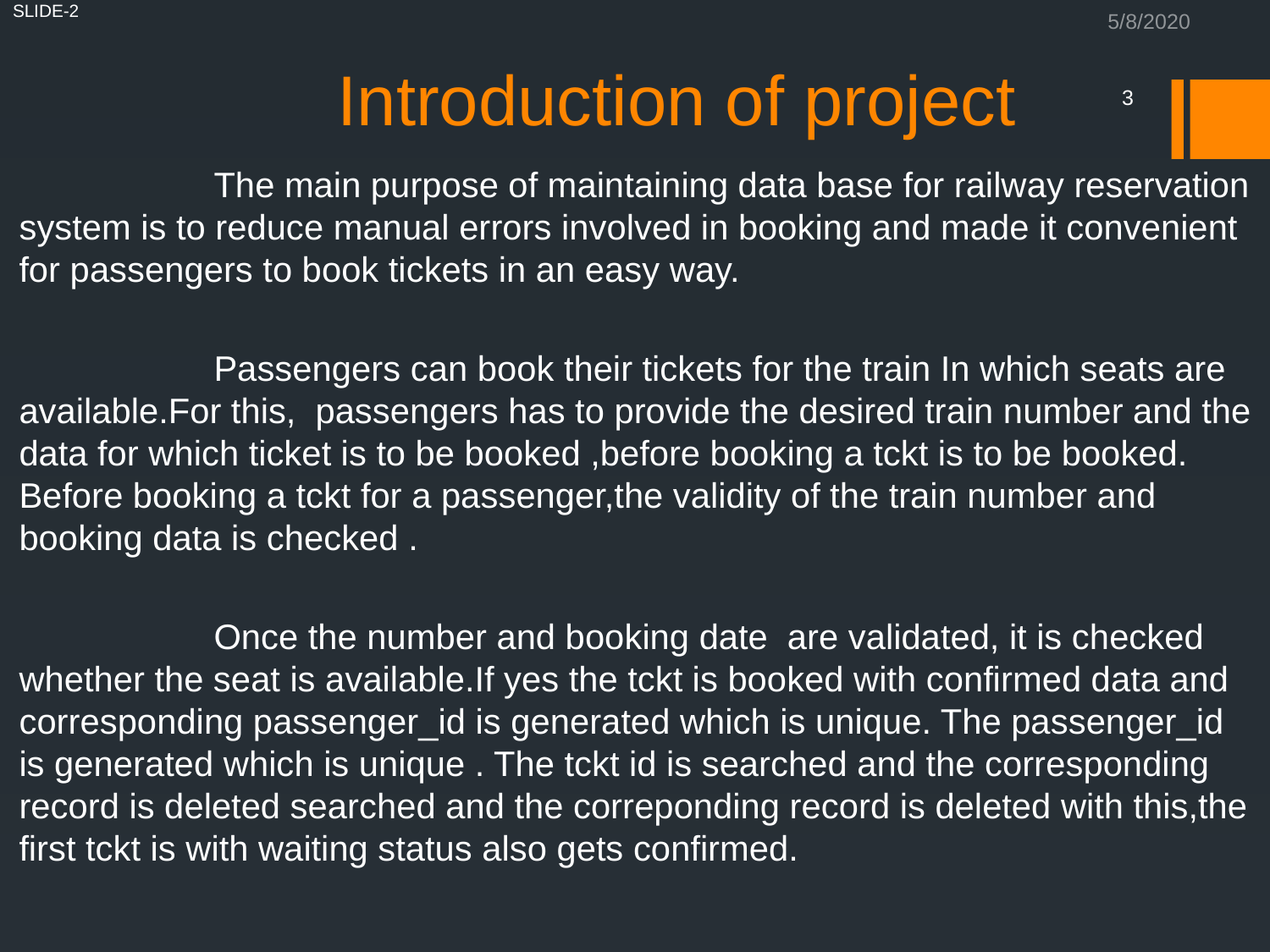

SLIDE-2
# Introduction of project
5/8/2020
3
                    The main purpose of maintaining data base for railway reservation system is to reduce manual errors involved in booking and made it convenient for passengers to book tickets in an easy way.

                    Passengers can book their tickets for the train In which seats are available.For this,  passengers has to provide the desired train number and the data for which ticket is to be booked ,before booking a tckt is to be booked. Before booking a tckt for a passenger,the validity of the train number and booking data is checked .

                    Once the number and booking date  are validated, it is checked whether the seat is available.If yes the tckt is booked with confirmed data and corresponding passenger_id is generated which is unique. The passenger_id is generated which is unique . The tckt id is searched and the corresponding record is deleted searched and the correponding record is deleted with this,the first tckt is with waiting status also gets confirmed.